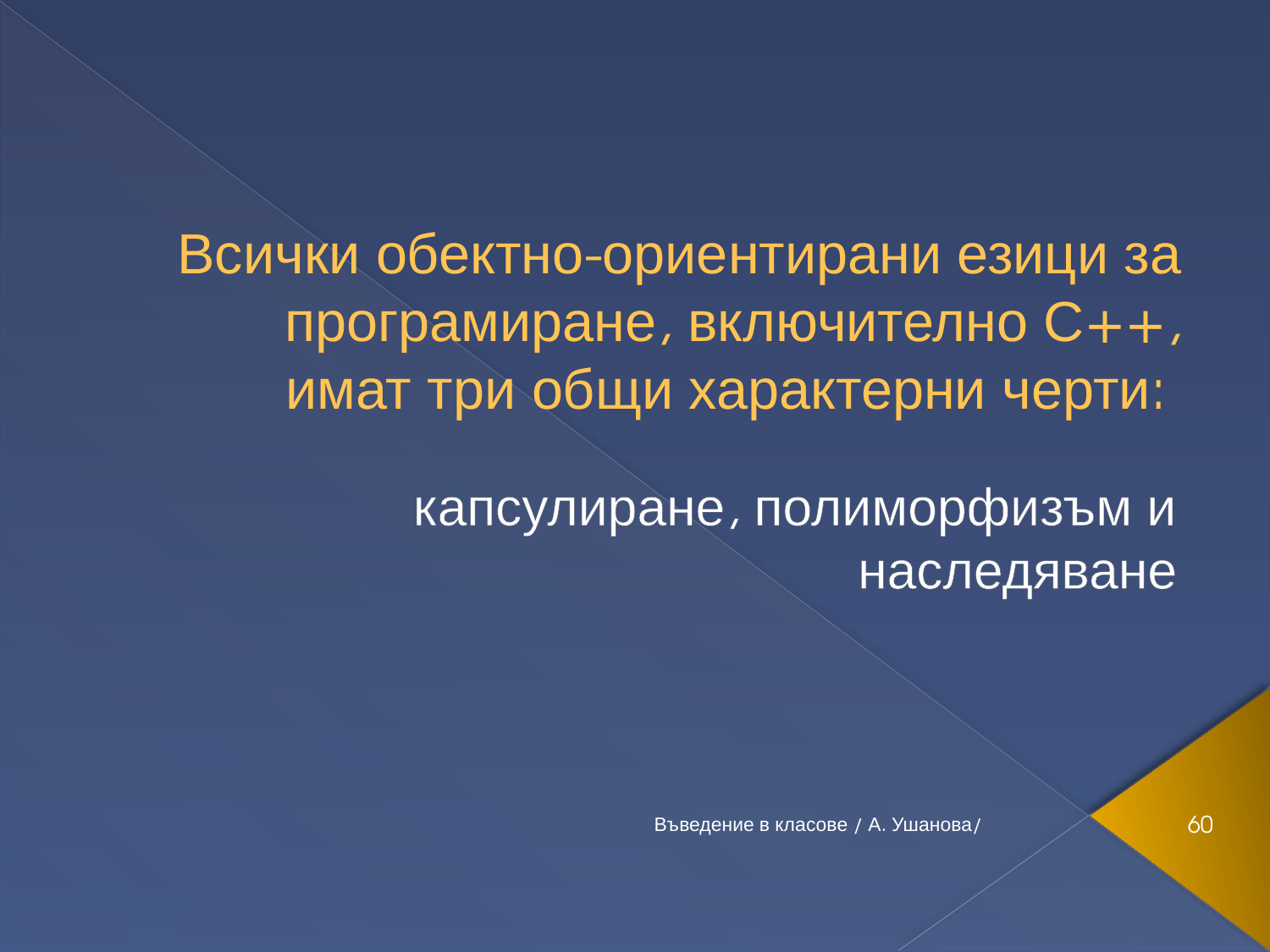

# Всички обектно-ориентирани езици за програмиране, включително С++, имат три общи характерни черти:
капсулиране, полиморфизъм и наследяване
Въведение в класове / А. Ушанова/
60